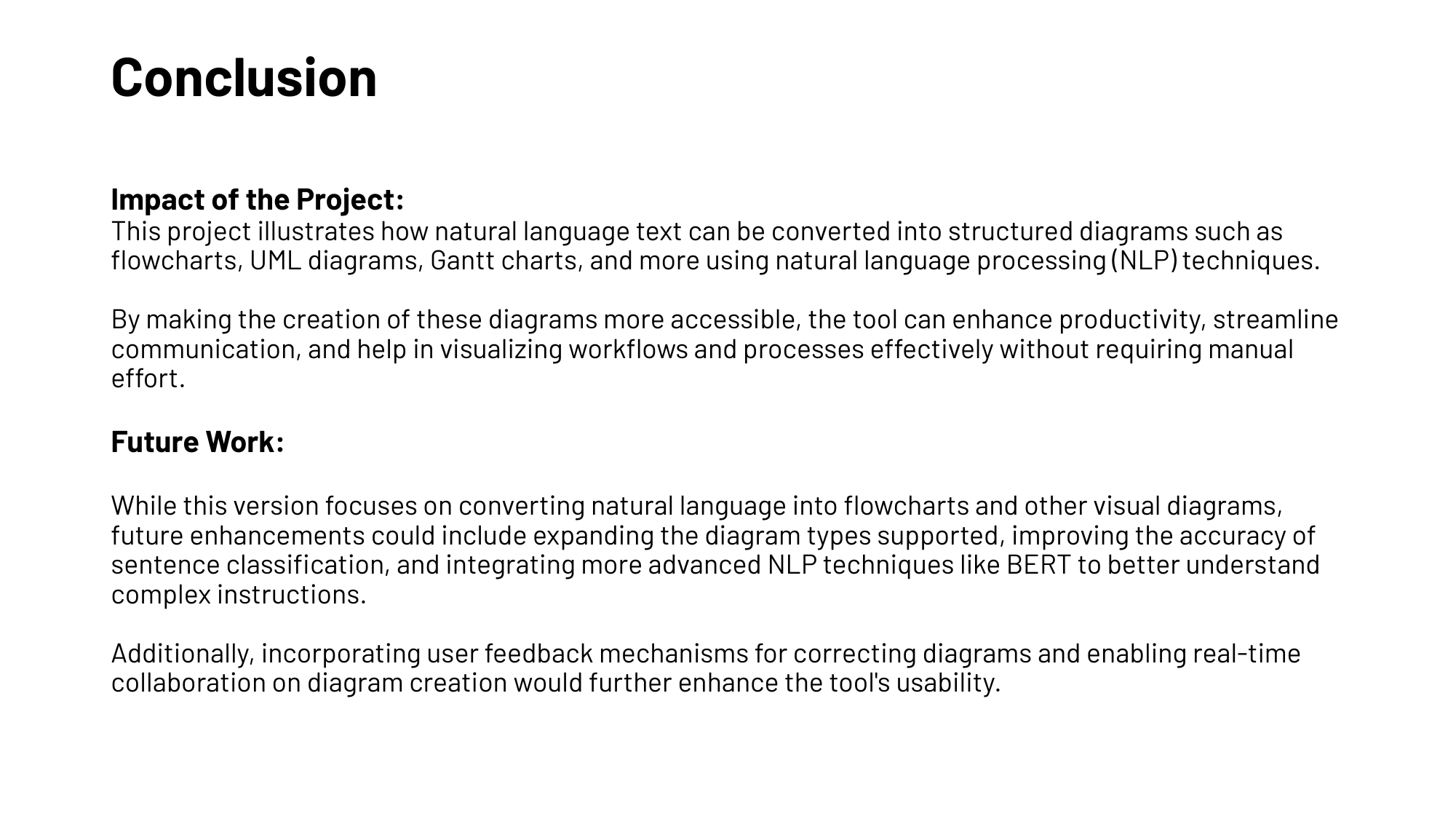

# Conclusion Impact of the Project: This project illustrates how natural language text can be converted into structured diagrams such as flowcharts, UML diagrams, Gantt charts, and more using natural language processing (NLP) techniques. By making the creation of these diagrams more accessible, the tool can enhance productivity, streamline communication, and help in visualizing workflows and processes effectively without requiring manual effort. Future Work: While this version focuses on converting natural language into flowcharts and other visual diagrams, future enhancements could include expanding the diagram types supported, improving the accuracy of sentence classification, and integrating more advanced NLP techniques like BERT to better understand complex instructions. Additionally, incorporating user feedback mechanisms for correcting diagrams and enabling real-time collaboration on diagram creation would further enhance the tool's usability.